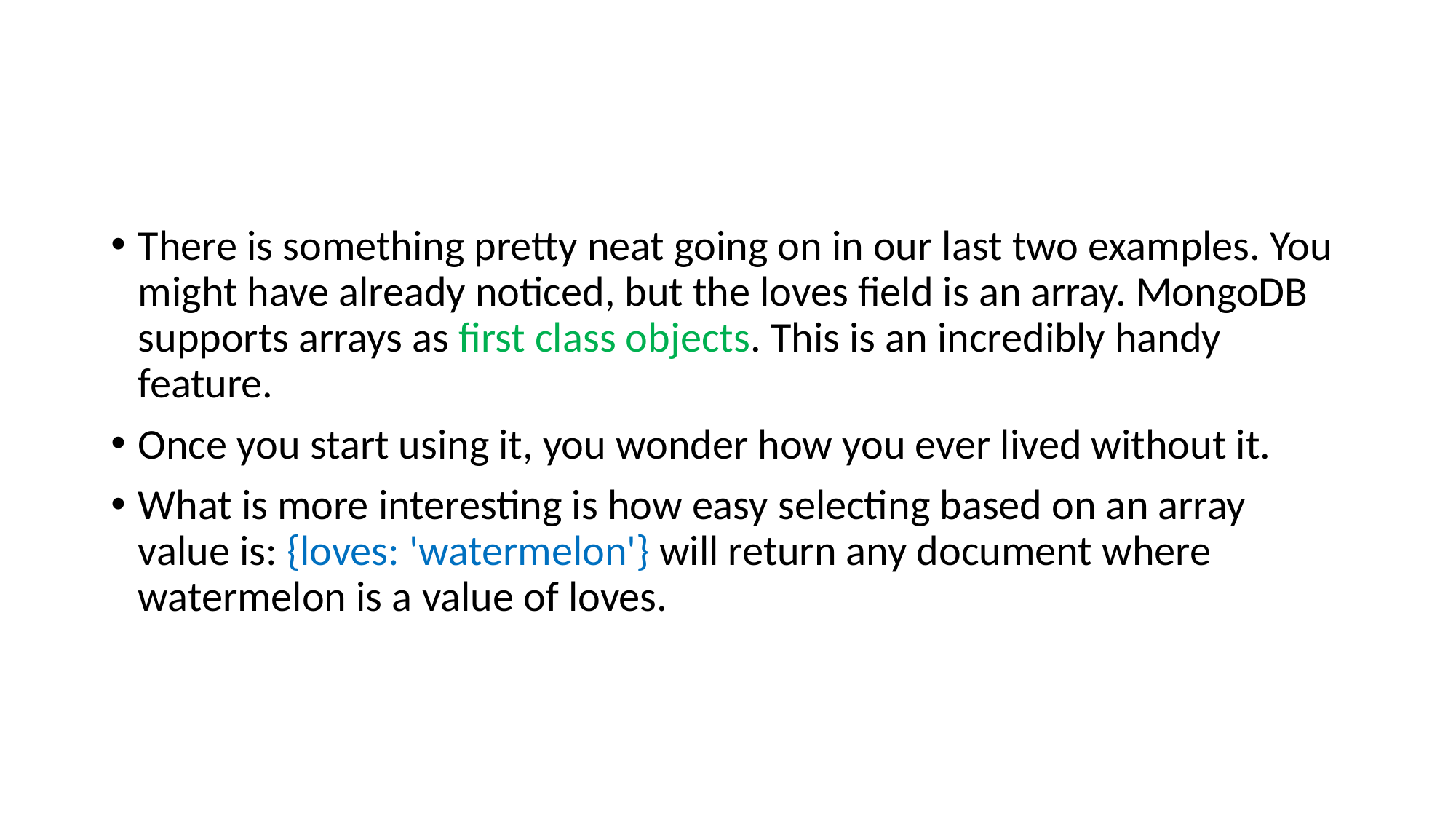

#
There is something pretty neat going on in our last two examples. You might have already noticed, but the loves field is an array. MongoDB supports arrays as first class objects. This is an incredibly handy feature.
Once you start using it, you wonder how you ever lived without it.
What is more interesting is how easy selecting based on an array value is: {loves: 'watermelon'} will return any document where watermelon is a value of loves.